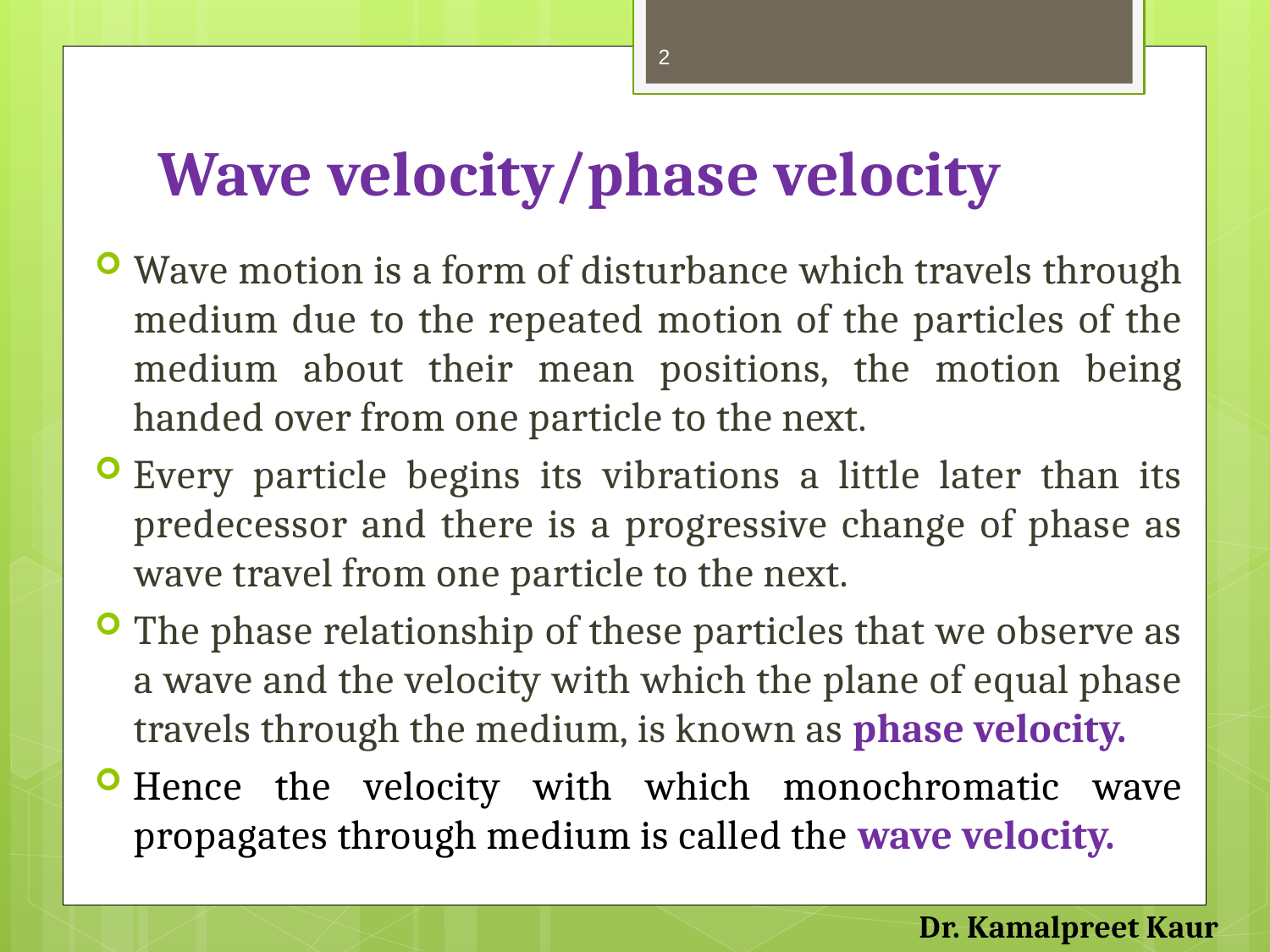

2
# Wave velocity/phase velocity
Wave motion is a form of disturbance which travels through medium due to the repeated motion of the particles of the medium about their mean positions, the motion being handed over from one particle to the next.
Every particle begins its vibrations a little later than its predecessor and there is a progressive change of phase as wave travel from one particle to the next.
The phase relationship of these particles that we observe as a wave and the velocity with which the plane of equal phase travels through the medium, is known as phase velocity.
Hence the velocity with which monochromatic wave propagates through medium is called the wave velocity.

Dr. Kamalpreet Kaur